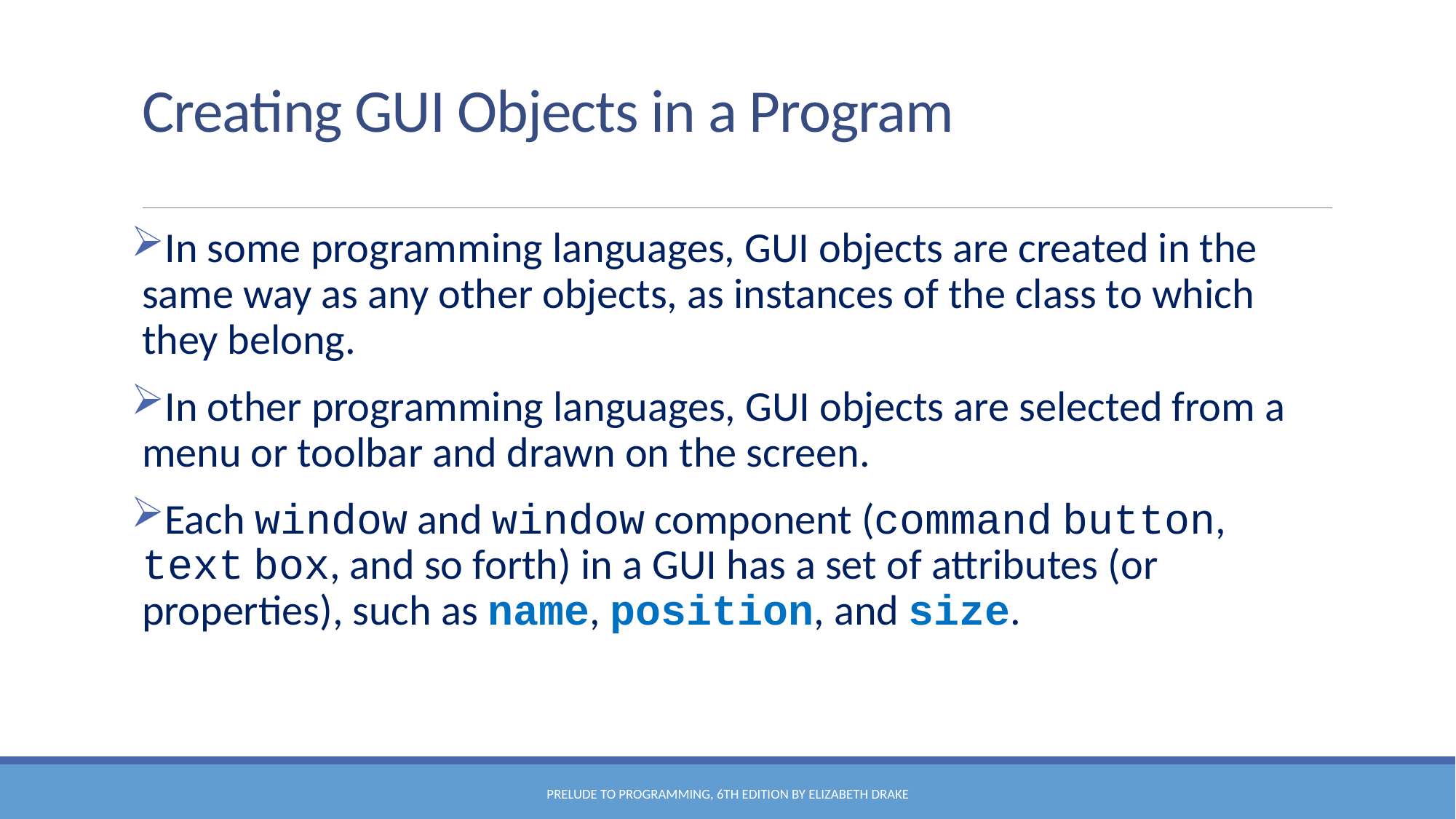

# Creating GUI Objects in a Program
In some programming languages, GUI objects are created in the same way as any other objects, as instances of the class to which they belong.
In other programming languages, GUI objects are selected from a menu or toolbar and drawn on the screen.
Each window and window component (command button, text box, and so forth) in a GUI has a set of attributes (or properties), such as name, position, and size.
Prelude to Programming, 6th edition by Elizabeth Drake